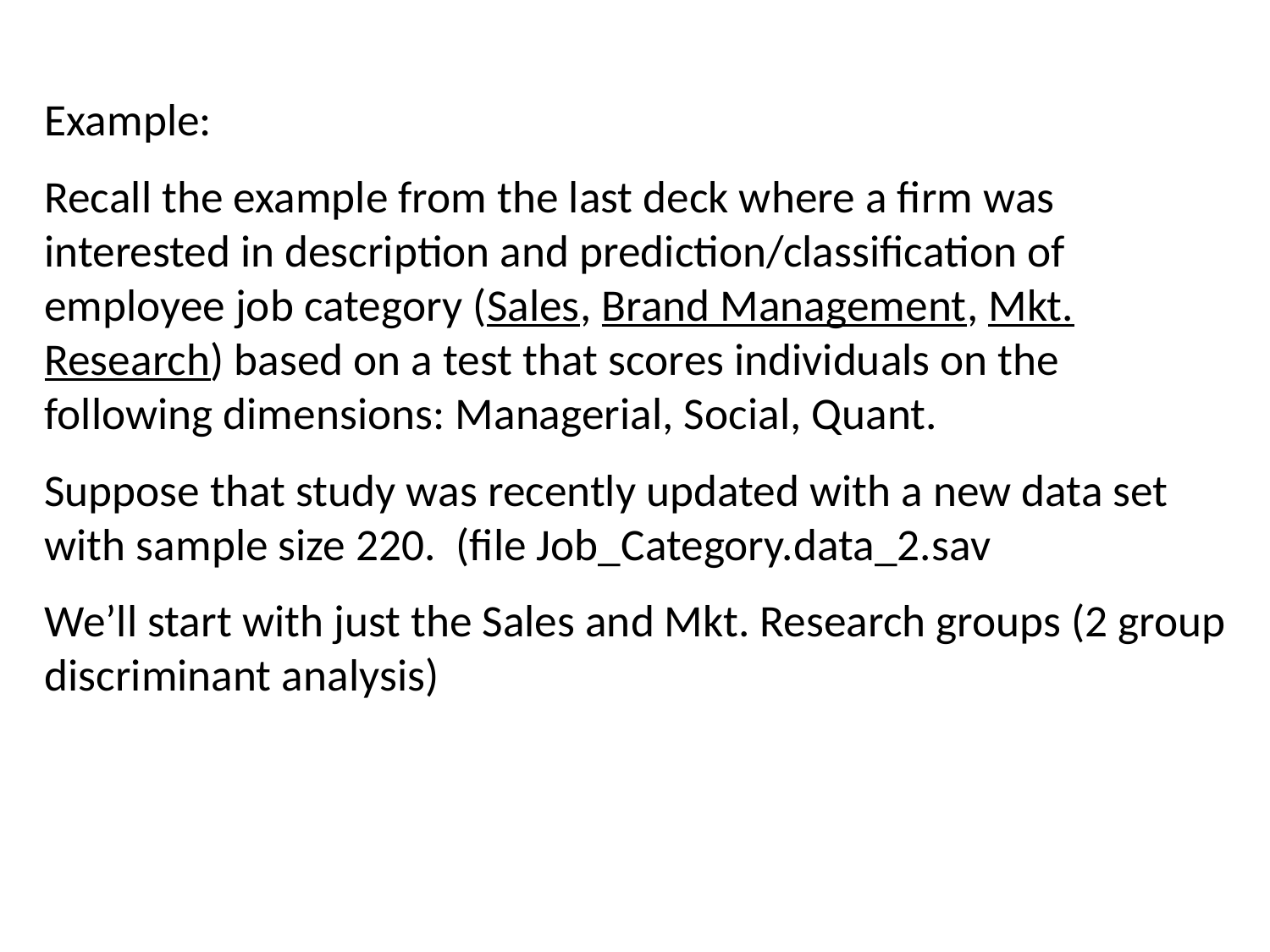

Example:
Recall the example from the last deck where a firm was interested in description and prediction/classification of employee job category (Sales, Brand Management, Mkt. Research) based on a test that scores individuals on the following dimensions: Managerial, Social, Quant.
Suppose that study was recently updated with a new data set with sample size 220.  (file Job_Category.data_2.sav
We’ll start with just the Sales and Mkt. Research groups (2 group discriminant analysis)